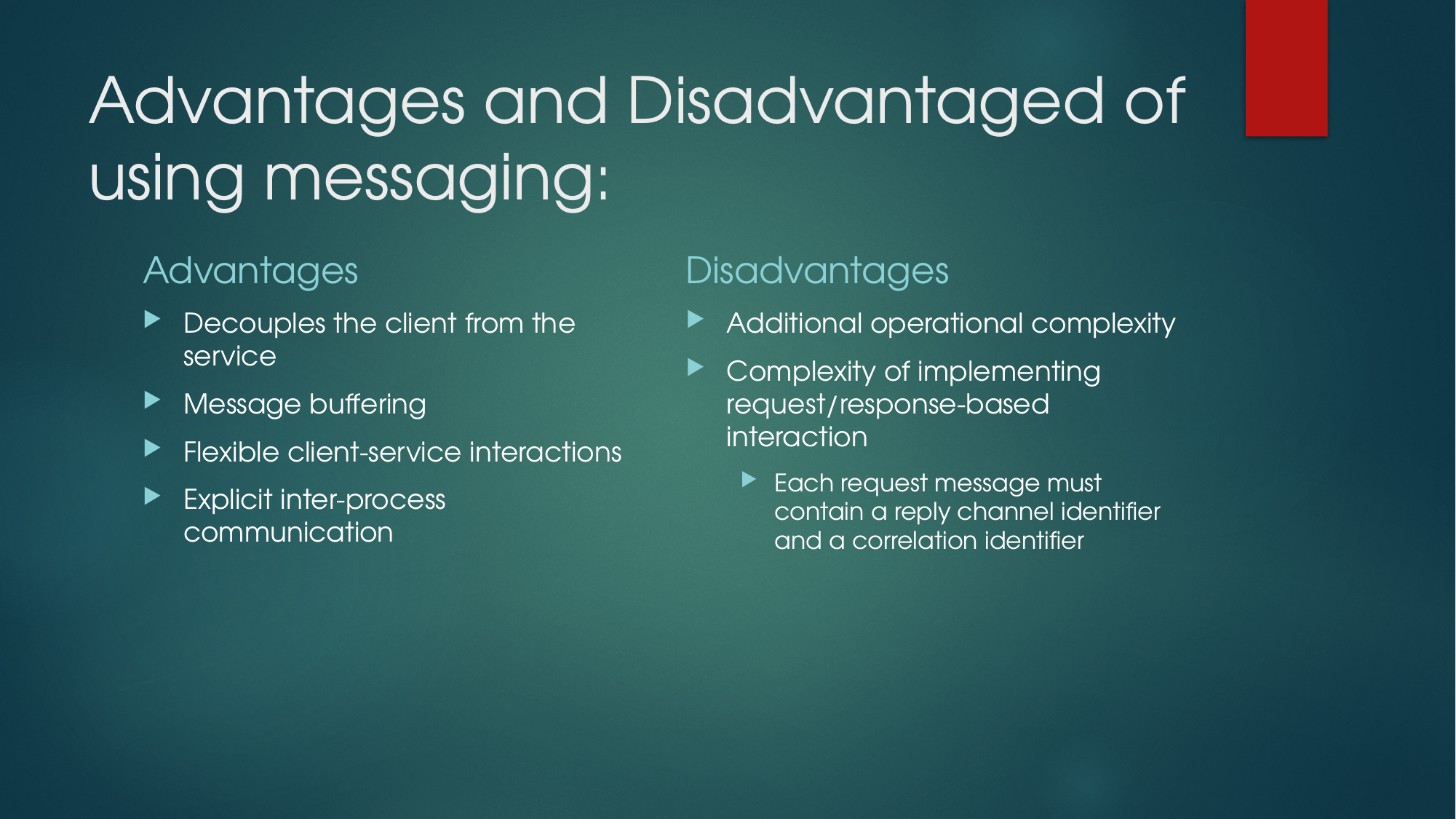

# Advantages and Disadvantaged of using messaging:
Advantages
Disadvantages
Decouples the client from the service
Message buffering
Flexible client-service interactions
Explicit inter-process communication
Additional operational complexity
Complexity of implementing request/response-based interaction
Each request message must contain a reply channel identifier and a correlation identifier